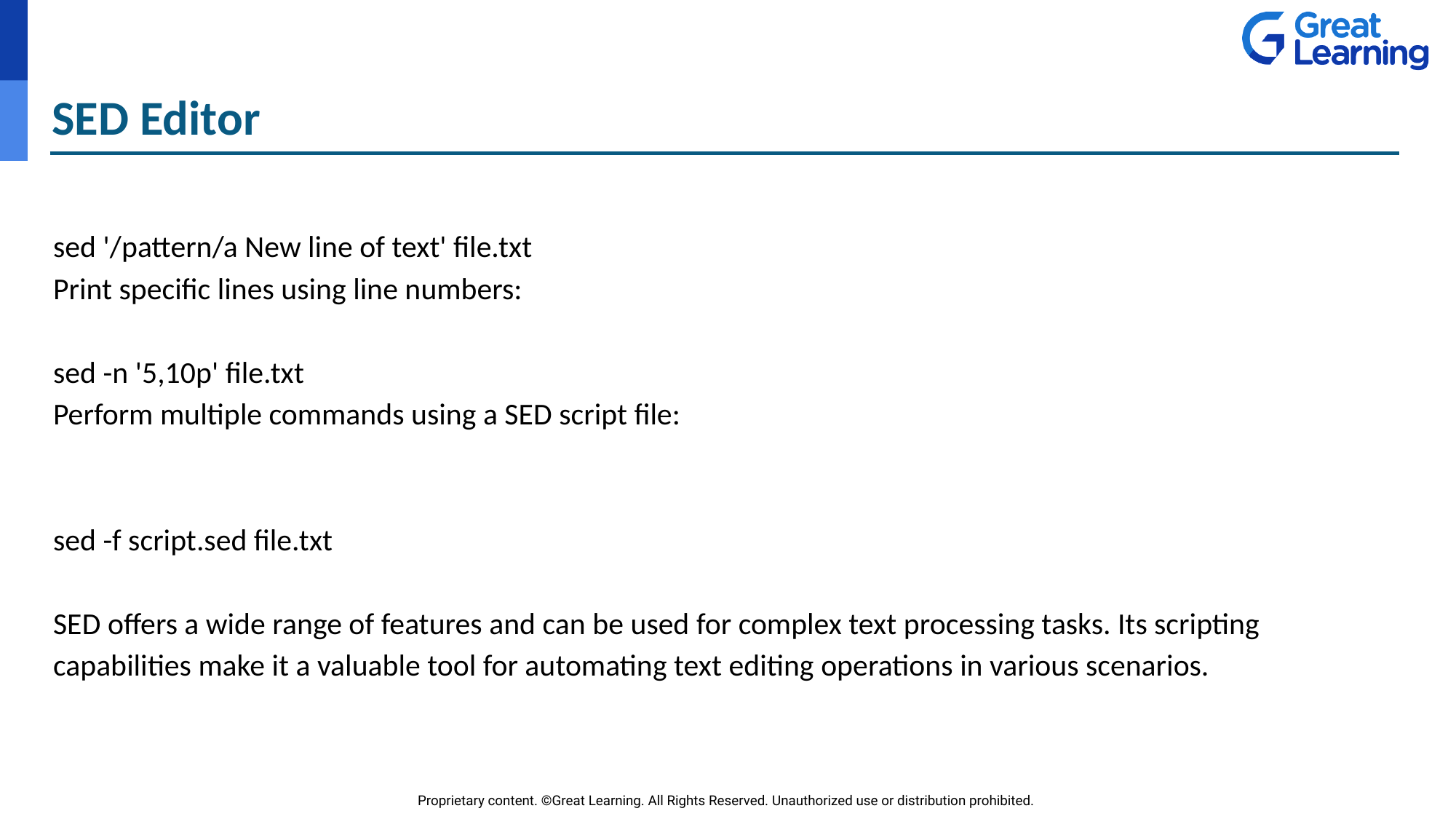

# SED Editor

sed '/pattern/a New line of text' file.txt
Print specific lines using line numbers:

sed -n '5,10p' file.txt
Perform multiple commands using a SED script file:

sed -f script.sed file.txt

SED offers a wide range of features and can be used for complex text processing tasks. Its scripting capabilities make it a valuable tool for automating text editing operations in various scenarios.